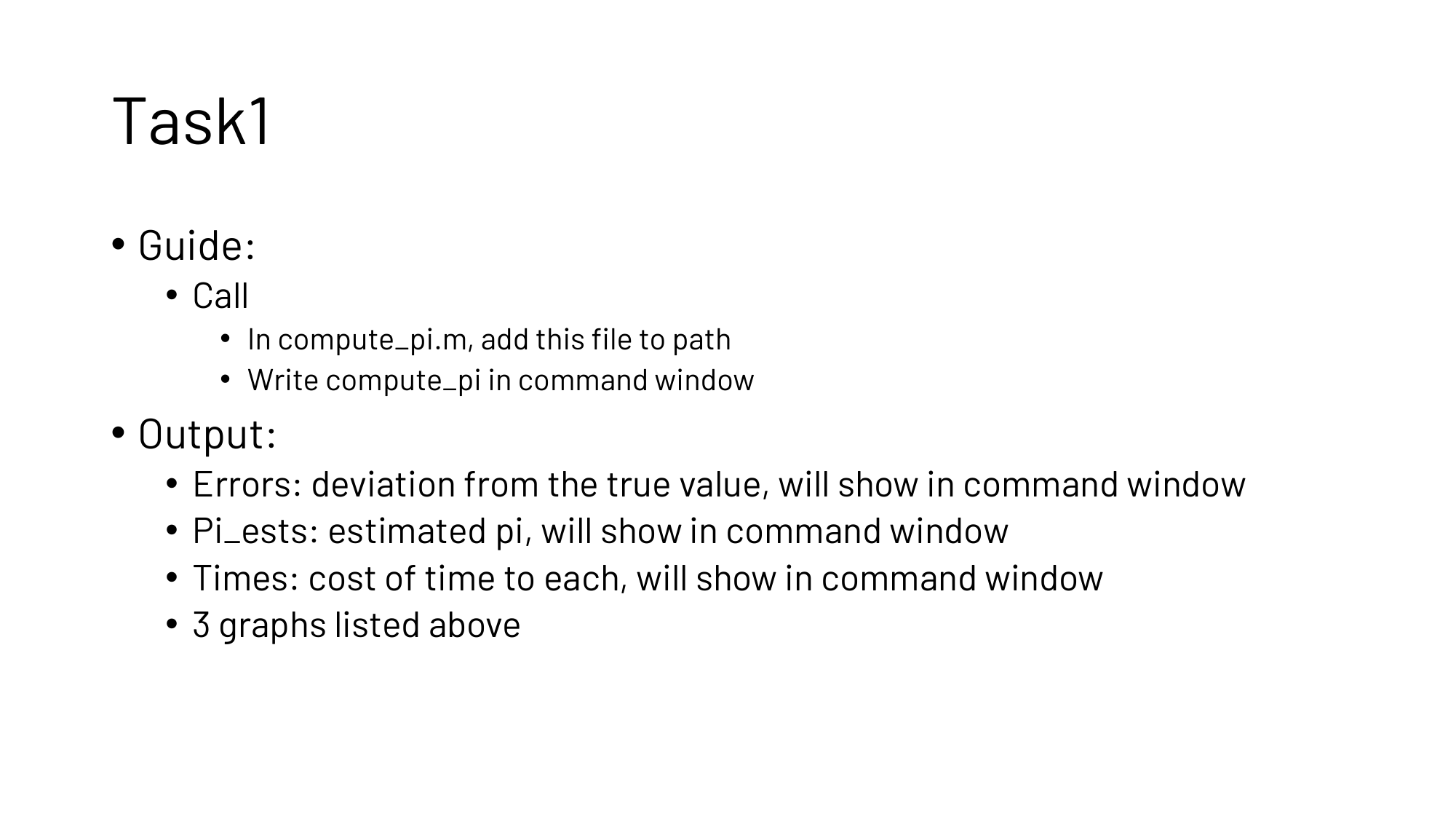

# Task1
Guide:
Call
In compute_pi.m, add this file to path
Write compute_pi in command window
Output:
Errors: deviation from the true value, will show in command window
Pi_ests: estimated pi, will show in command window
Times: cost of time to each, will show in command window
3 graphs listed above